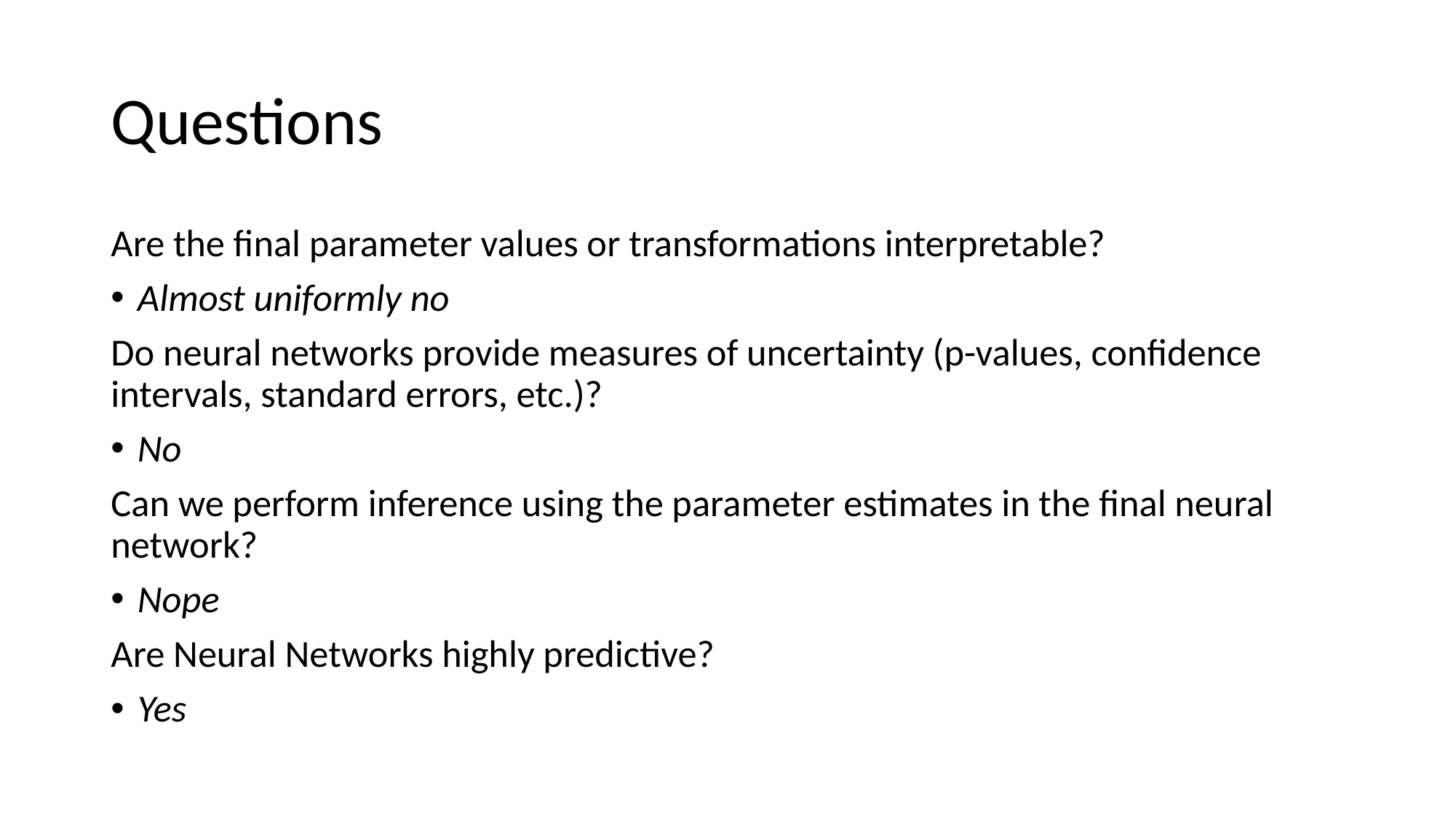

# Questions
Are the final parameter values or transformations interpretable?
Almost uniformly no
Do neural networks provide measures of uncertainty (p-values, confidence intervals, standard errors, etc.)?
No
Can we perform inference using the parameter estimates in the final neural network?
Nope
Are Neural Networks highly predictive?
Yes